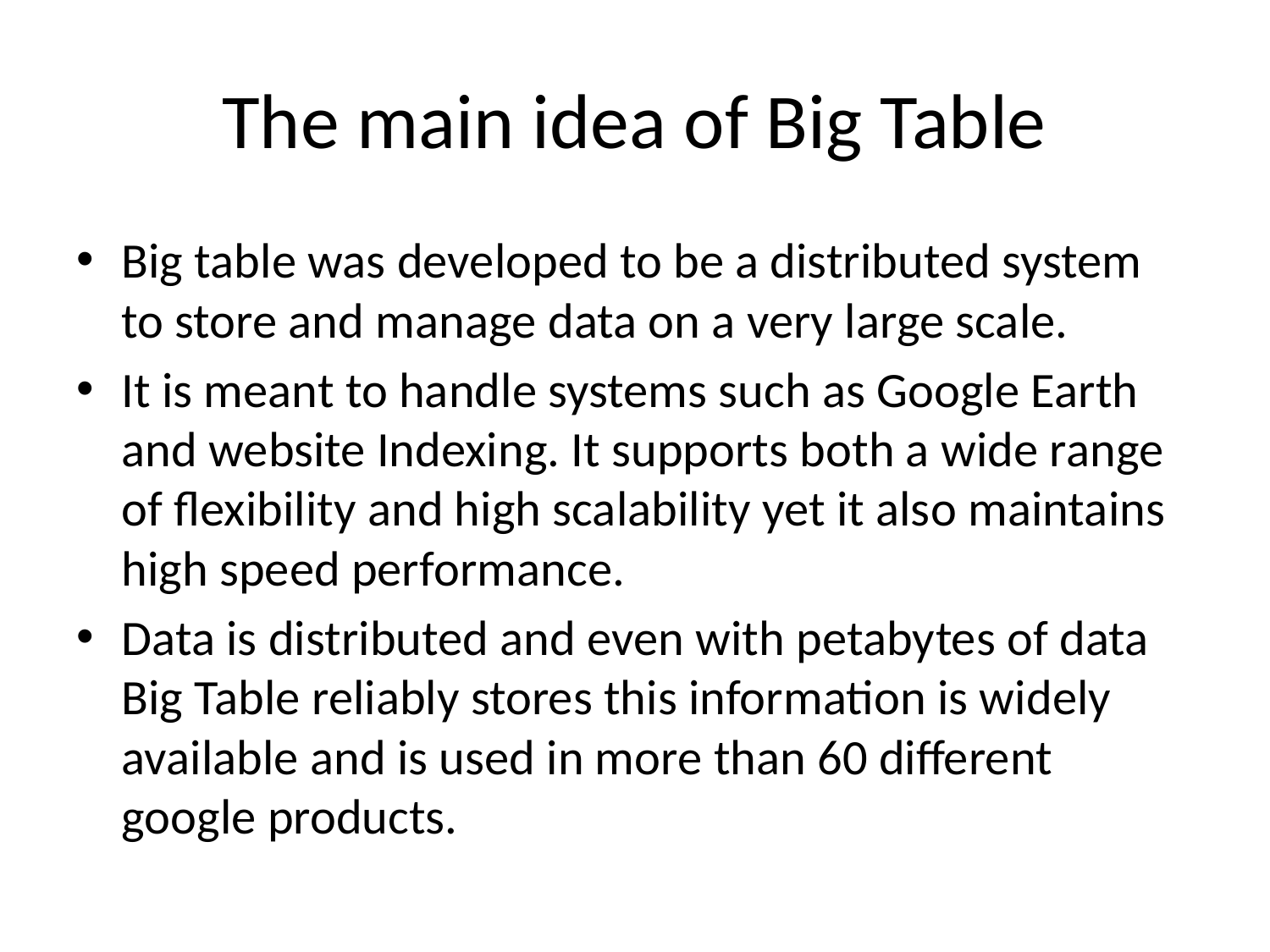

# The main idea of Big Table
Big table was developed to be a distributed system to store and manage data on a very large scale.
It is meant to handle systems such as Google Earth and website Indexing. It supports both a wide range of flexibility and high scalability yet it also maintains high speed performance.
Data is distributed and even with petabytes of data Big Table reliably stores this information is widely available and is used in more than 60 different google products.